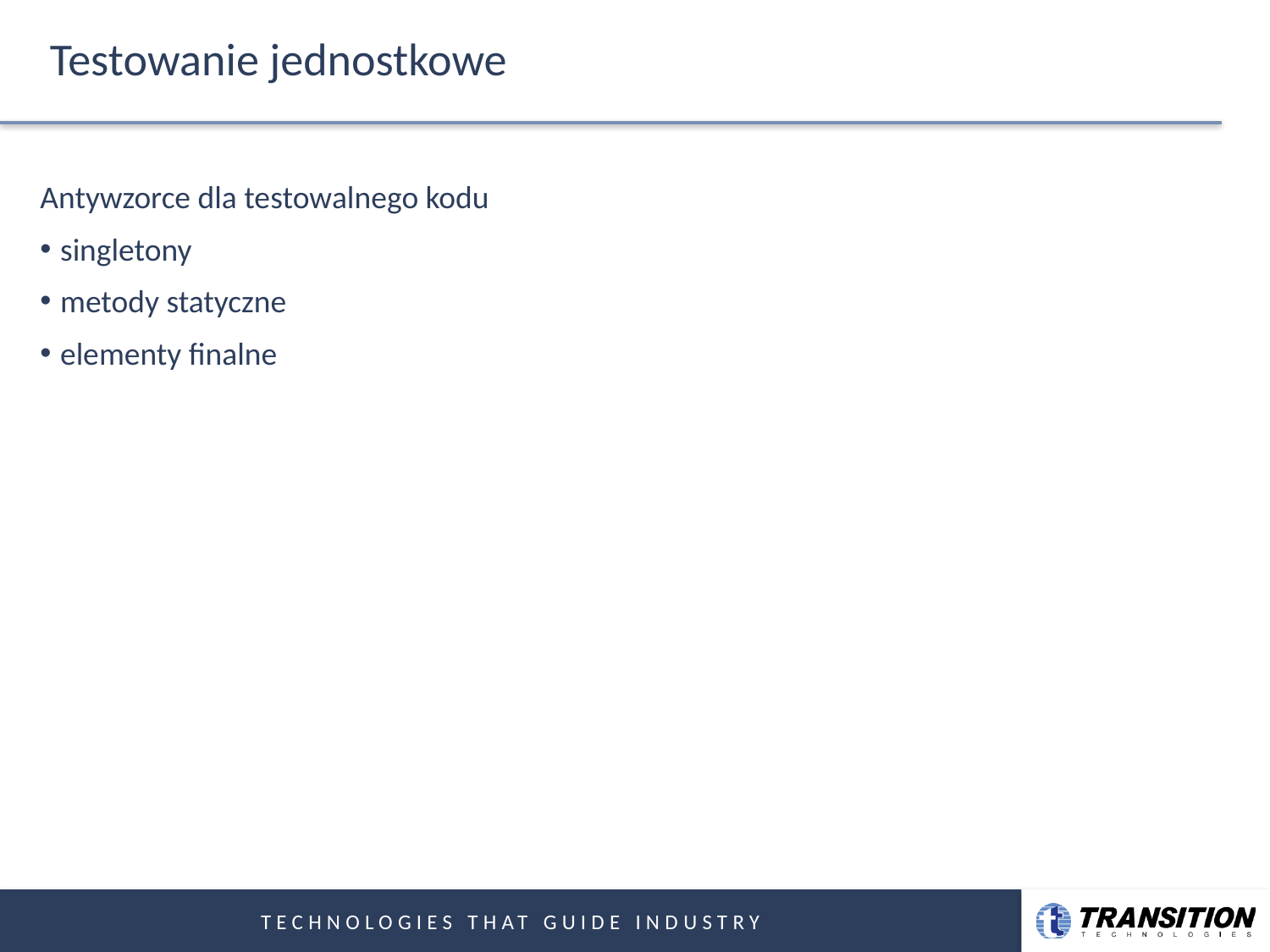

# Testowanie jednostkowe
Antywzorce dla testowalnego kodu
singletony
metody statyczne
elementy finalne